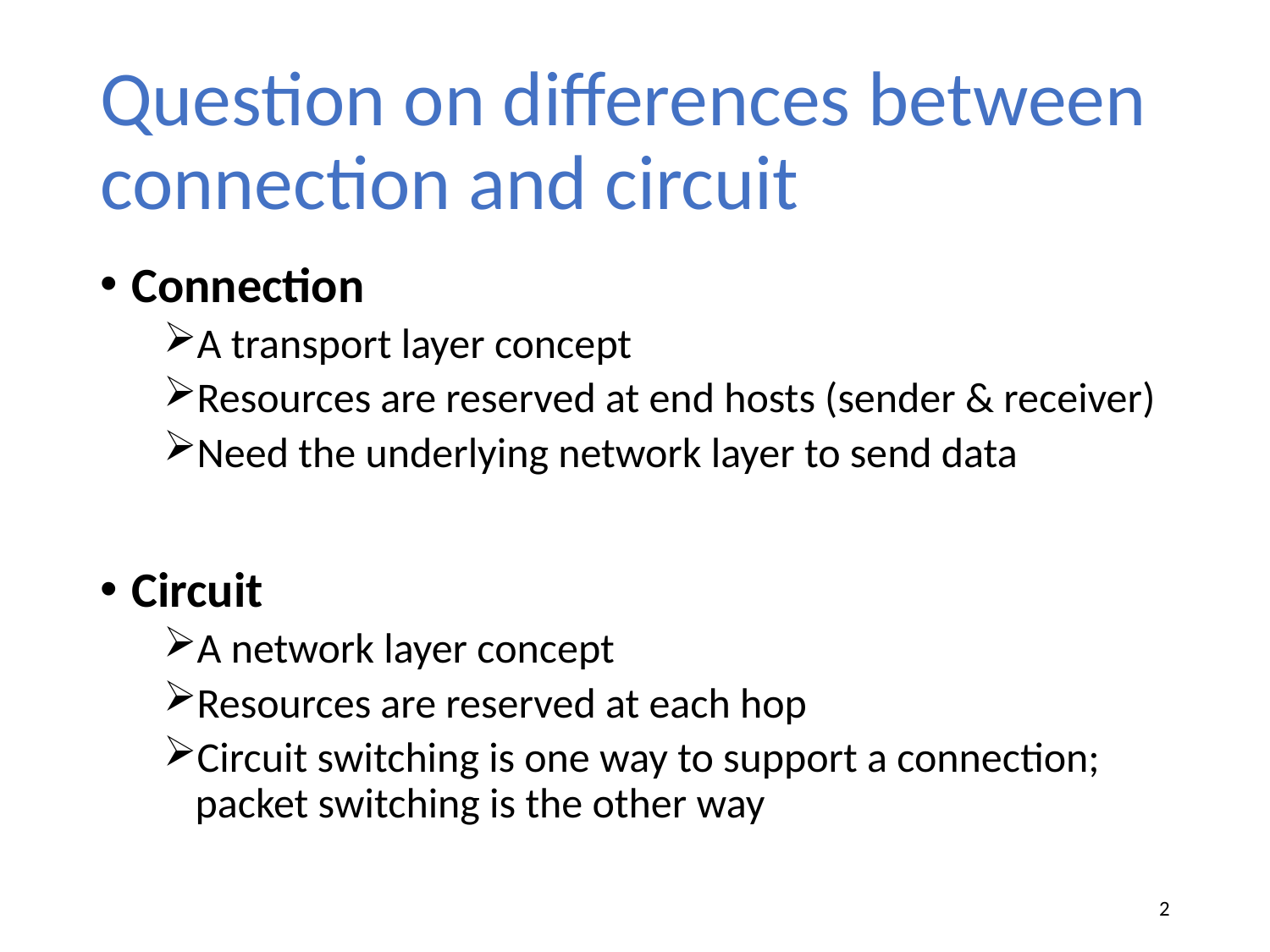

# Question on differences between connection and circuit
Connection
A transport layer concept
Resources are reserved at end hosts (sender & receiver)
Need the underlying network layer to send data

Circuit
A network layer concept
Resources are reserved at each hop
Circuit switching is one way to support a connection; packet switching is the other way
2